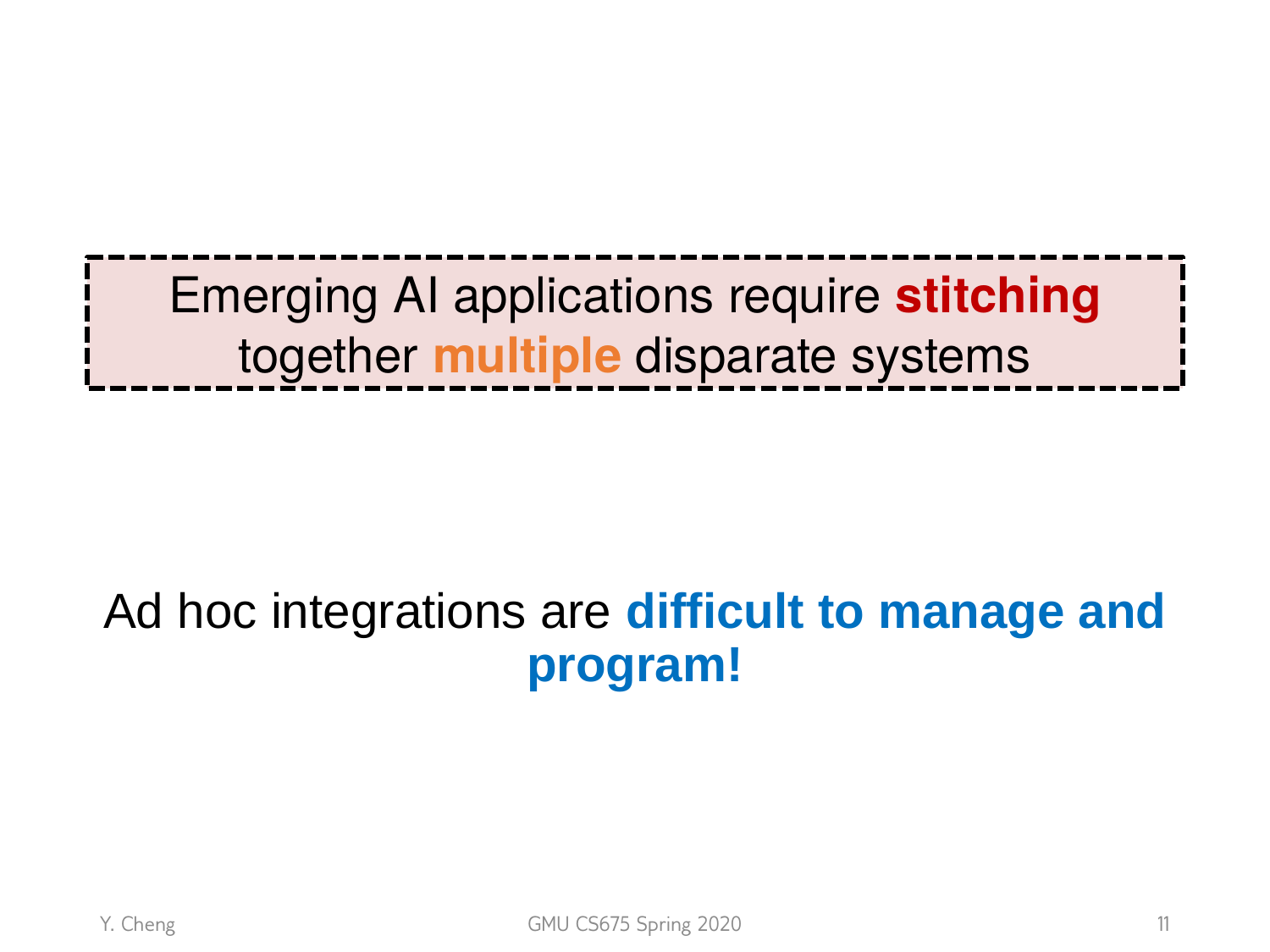

Ad hoc integrations are difficult to manage and program!
Emerging AI applications require stitching together multiple disparate systems
Y. Cheng
GMU CS675 Spring 2020
11